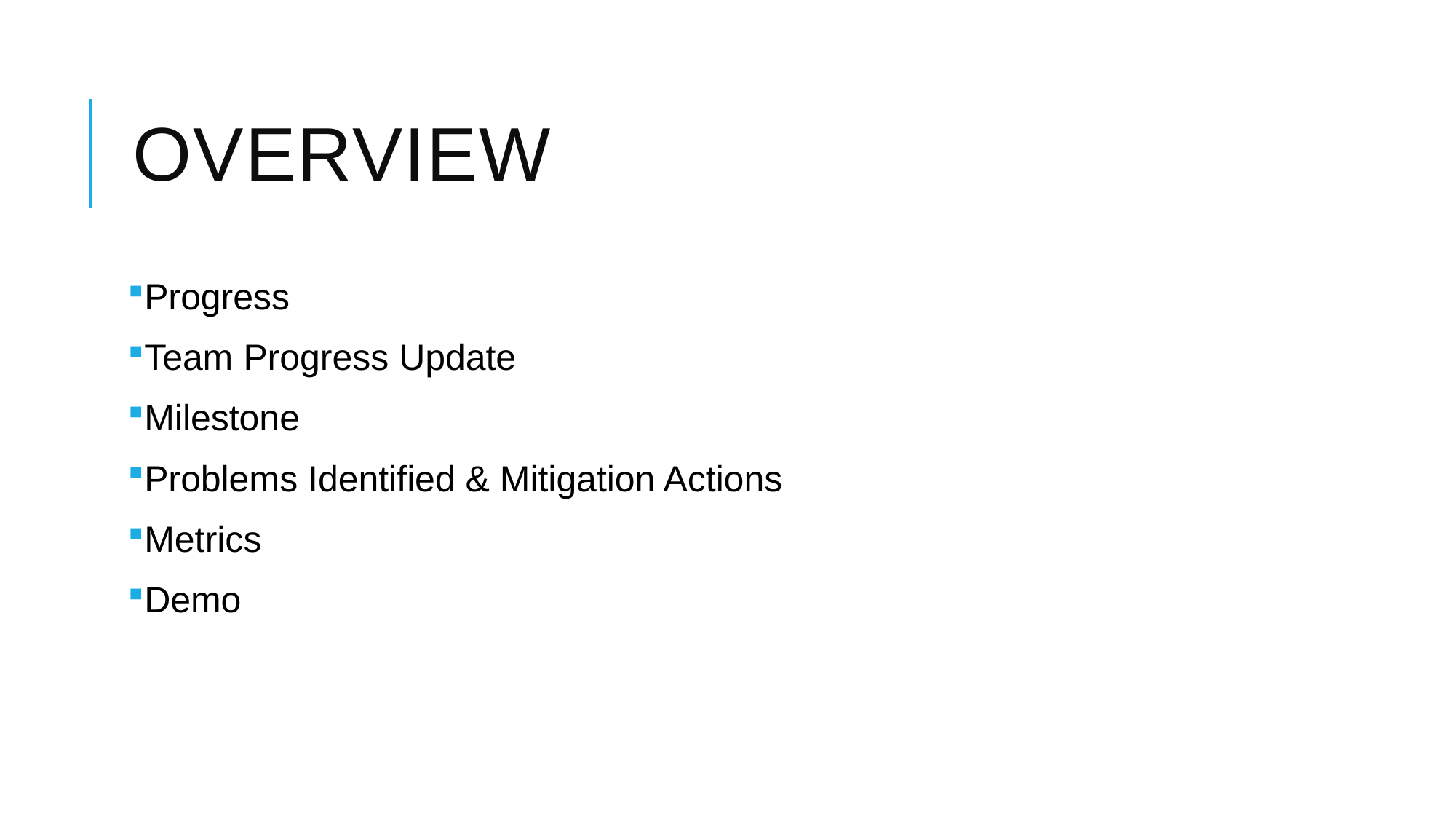

# Overview
Progress
Team Progress Update
Milestone
Problems Identified & Mitigation Actions
Metrics
Demo